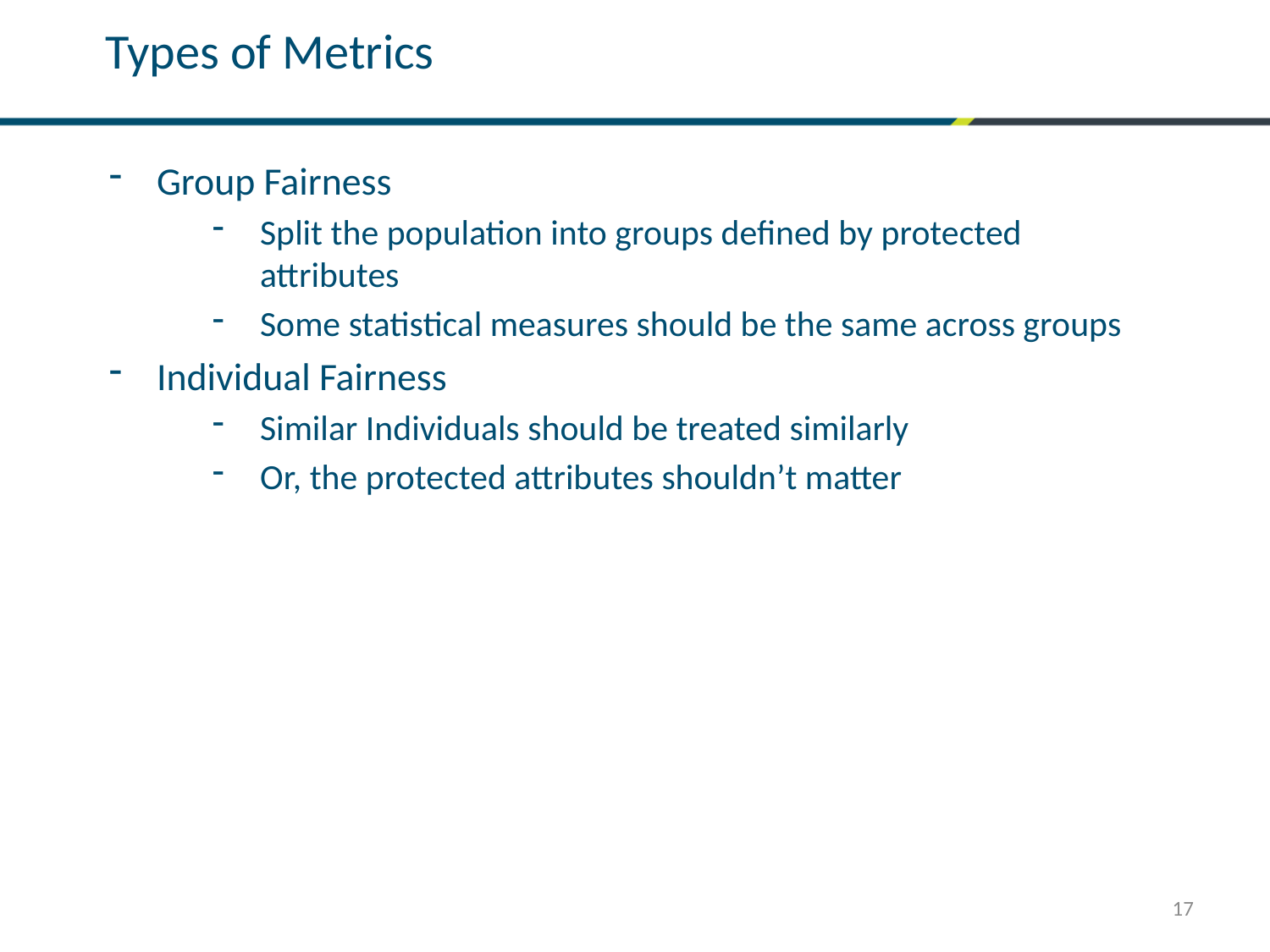

Types of Metrics
Group Fairness
Split the population into groups defined by protected attributes
Some statistical measures should be the same across groups
Individual Fairness
Similar Individuals should be treated similarly
Or, the protected attributes shouldn’t matter

17